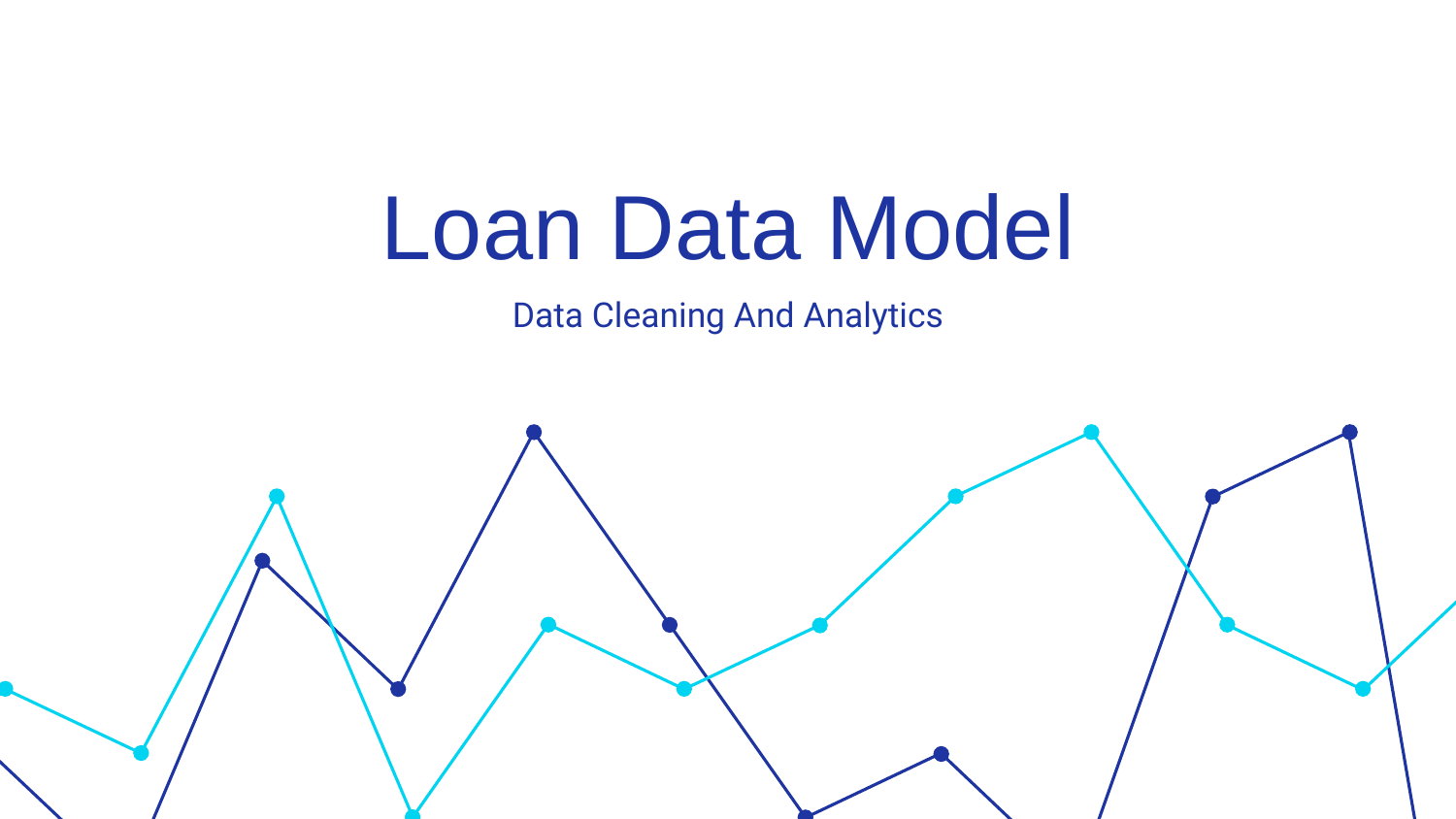

# Loan Data Model
Data Cleaning And Analytics